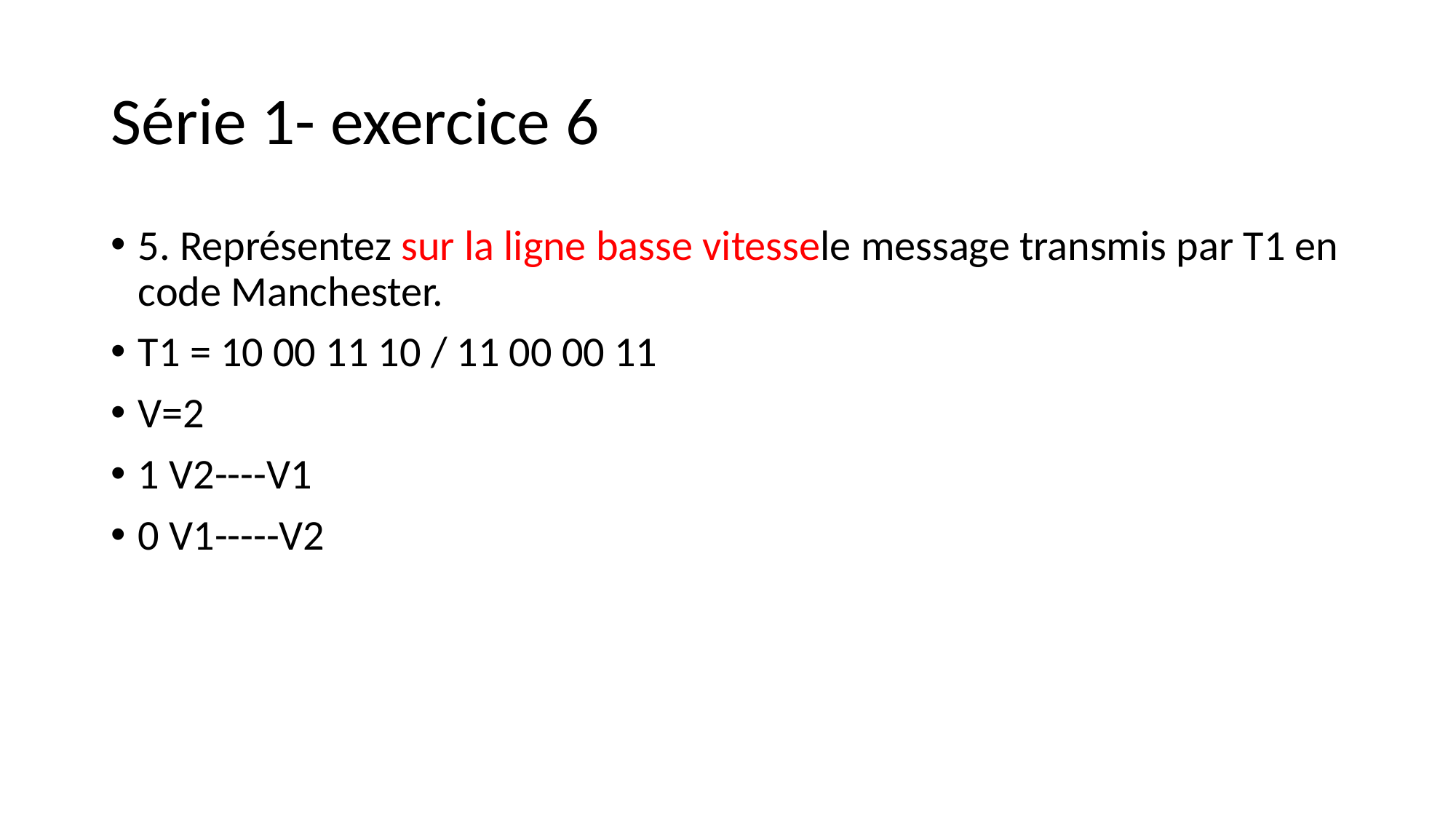

# Série 1- exercice 6
5. Représentez sur la ligne basse vitessele message transmis par T1 en code Manchester.
T1 = 10 00 11 10 / 11 00 00 11
V=2
1 V2----V1
0 V1-----V2